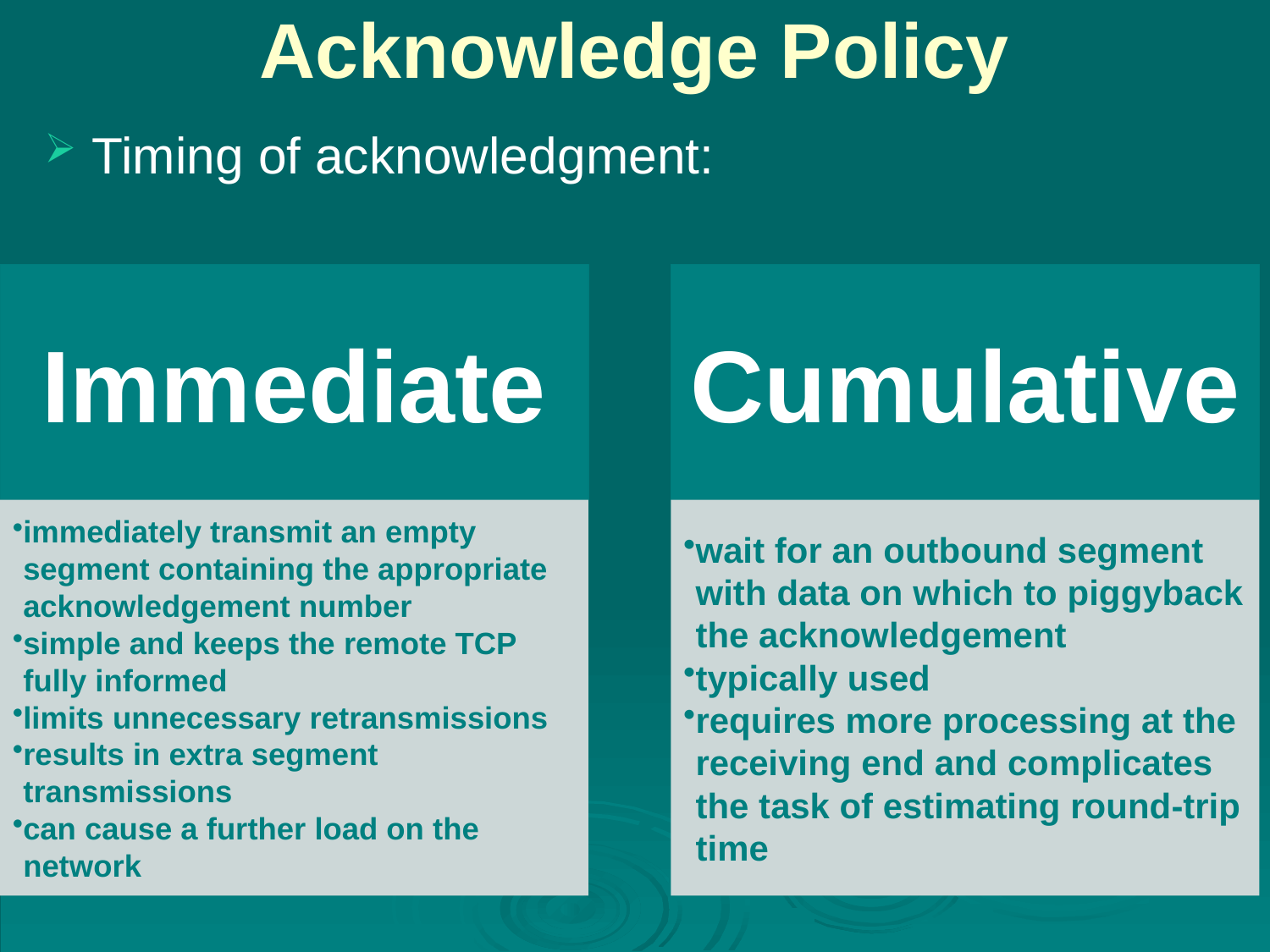

# Acknowledge Policy
Timing of acknowledgment:
Immediate
immediately transmit an empty segment containing the appropriate acknowledgement number
simple and keeps the remote TCP fully informed
limits unnecessary retransmissions
results in extra segment transmissions
can cause a further load on the network
Cumulative
wait for an outbound segment with data on which to piggyback the acknowledgement
typically used
requires more processing at the receiving end and complicates the task of estimating round-trip time